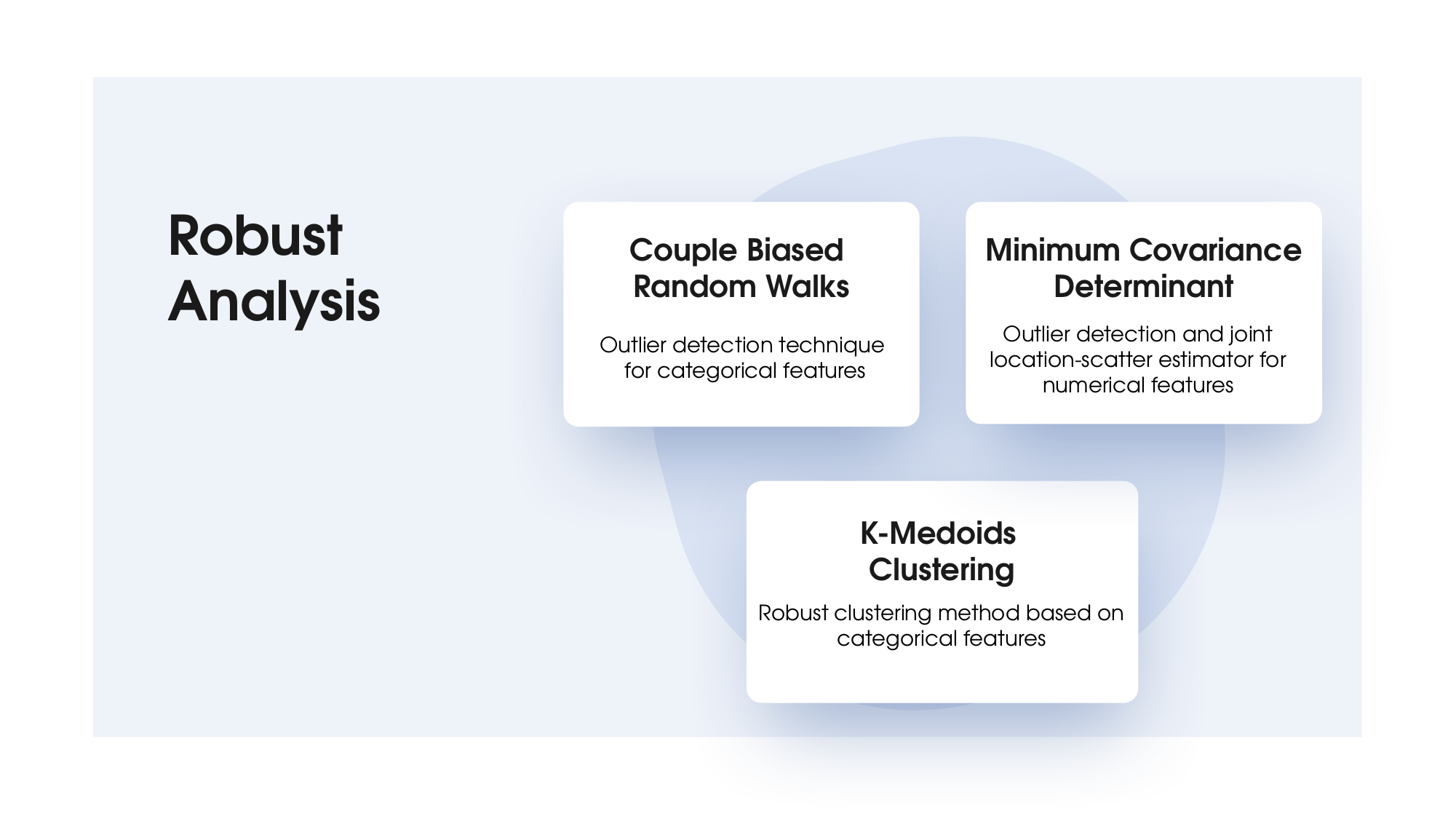

Robust
Analysis

Couple Biased
Random Walks
Outlier detection technique
 for categorical features

Minimum Covariance Determinant
Outlier detection and joint location-scatter estimator for numerical features

K-Medoids
Clustering
Robust clustering method based on categorical features